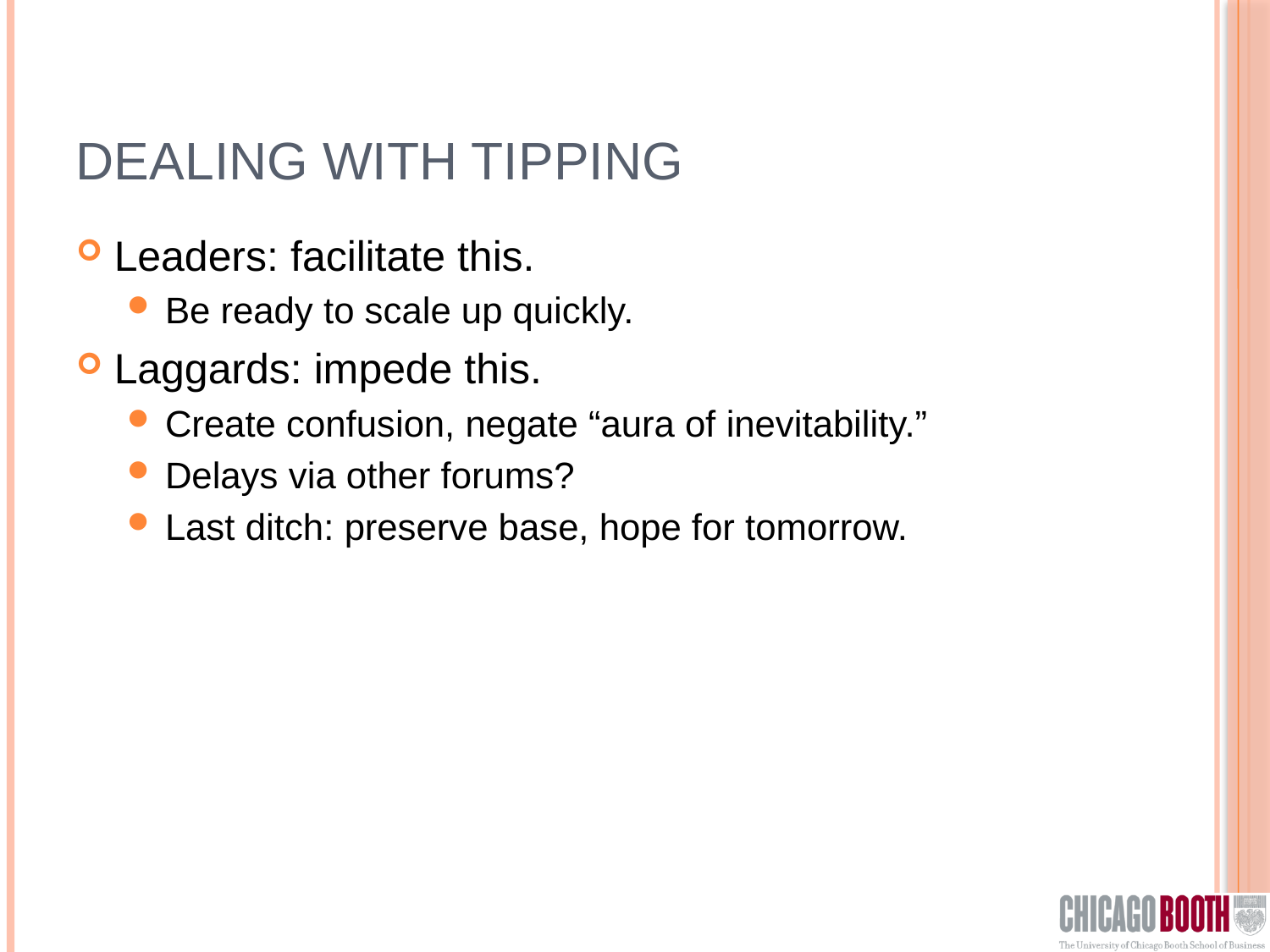

# Dealing with Tipping
Leaders: facilitate this.
Be ready to scale up quickly.
Laggards: impede this.
Create confusion, negate “aura of inevitability.”
Delays via other forums?
Last ditch: preserve base, hope for tomorrow.